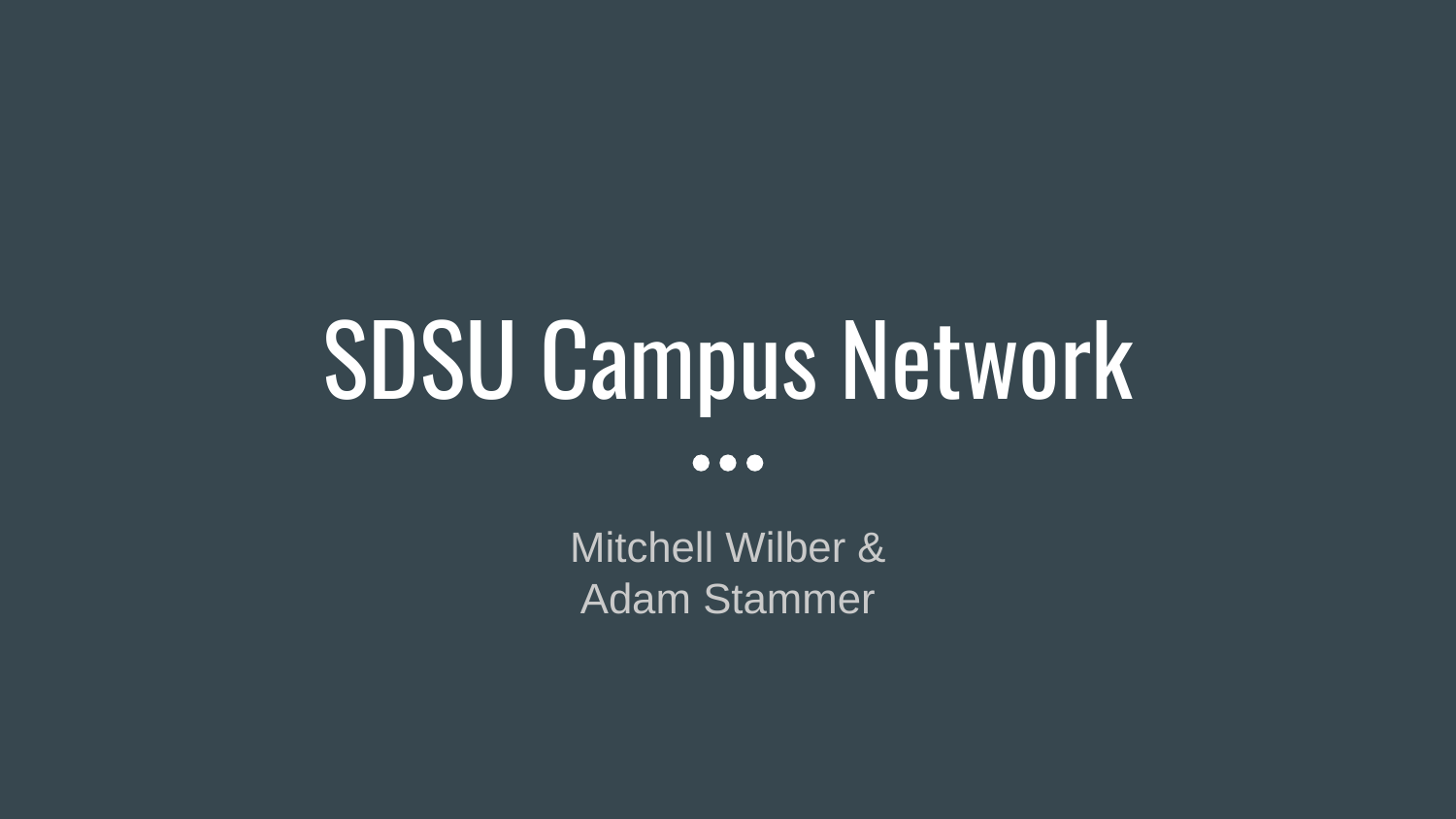

# SDSU Campus Network
Mitchell Wilber &
Adam Stammer